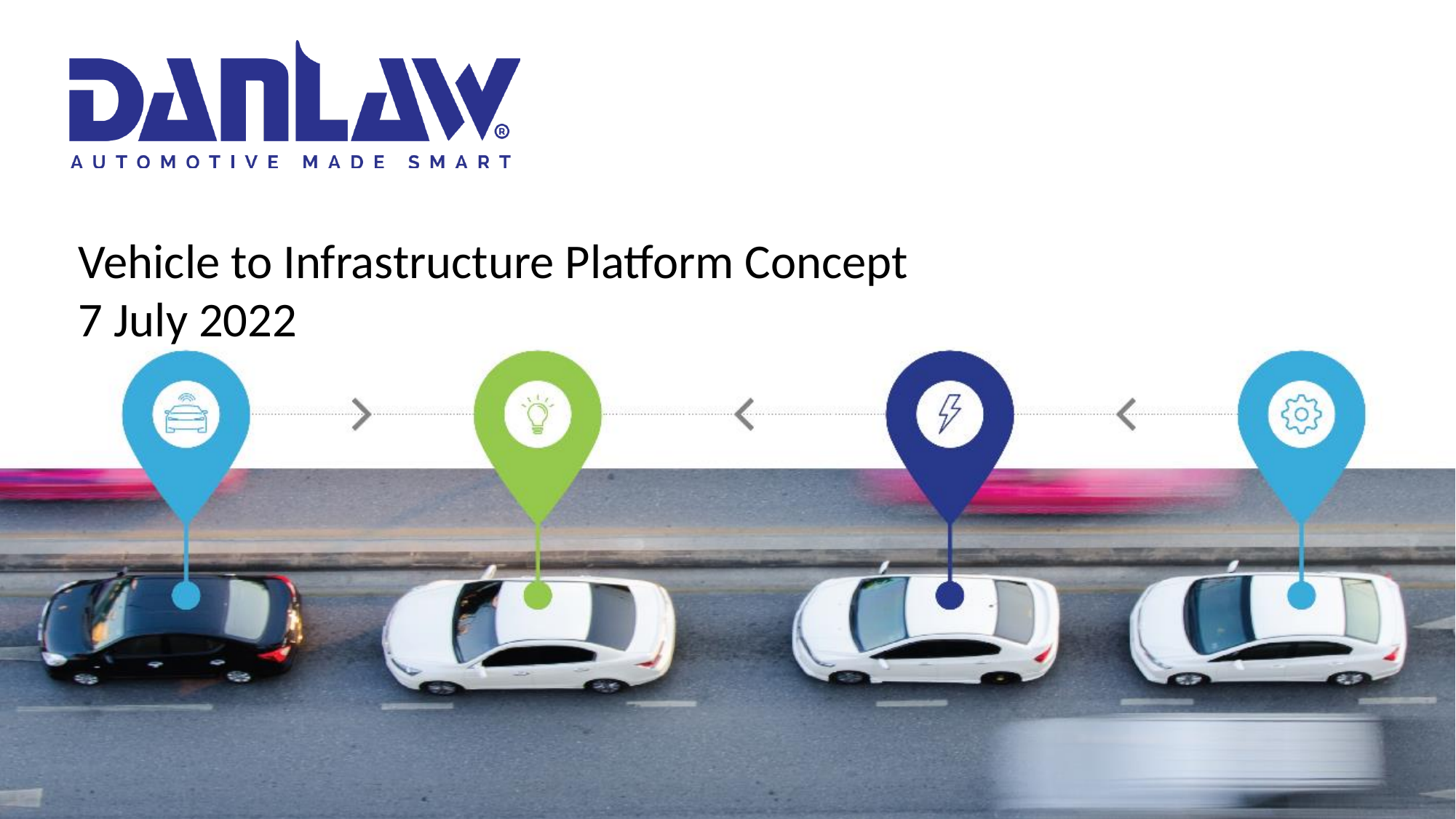

Vehicle to Infrastructure Platform Concept
7 July 2022